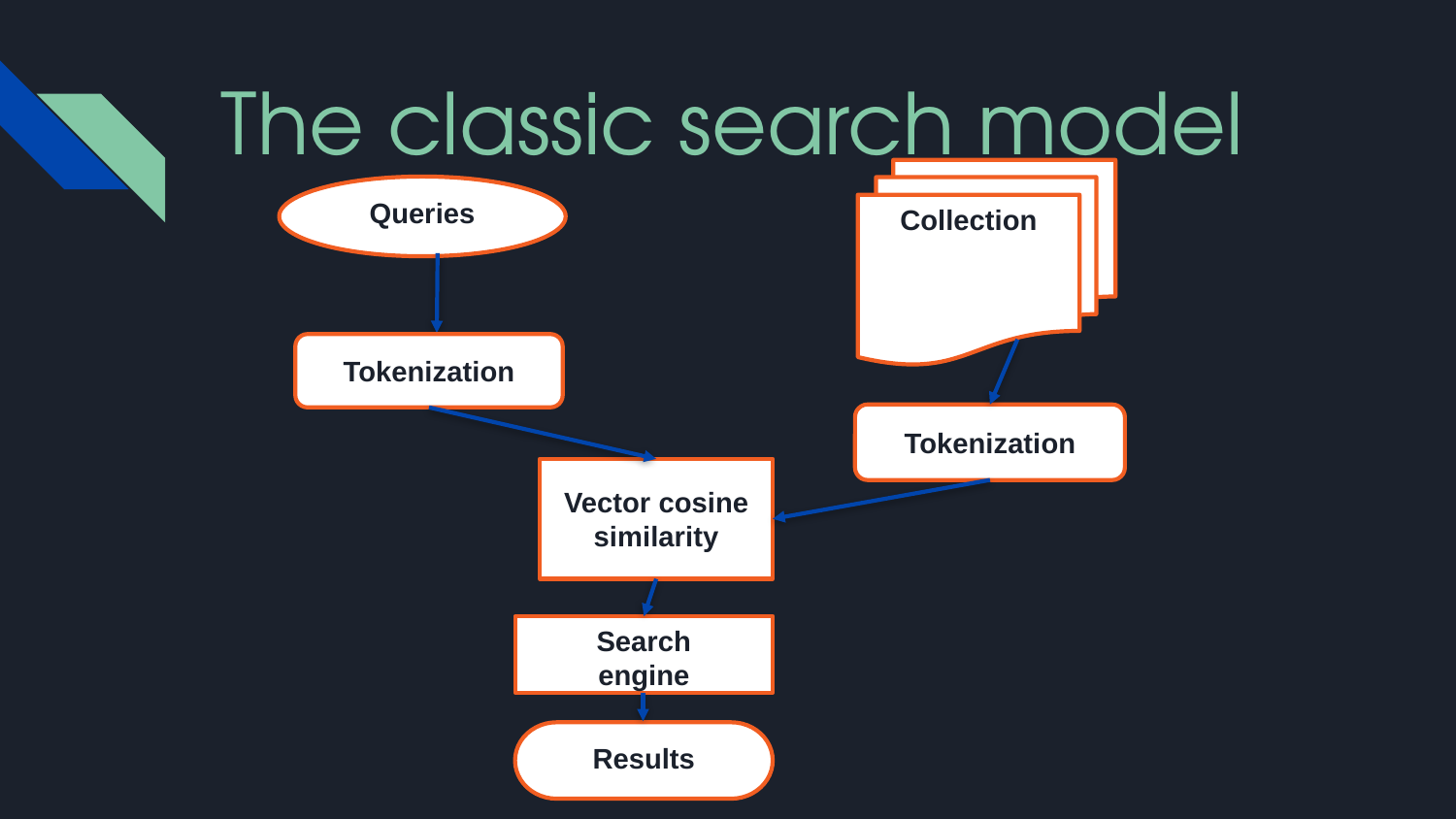

# The classic search model
Collection
Queries
Tokenization
Tokenization
Vector cosine similarity
Search
engine
Results